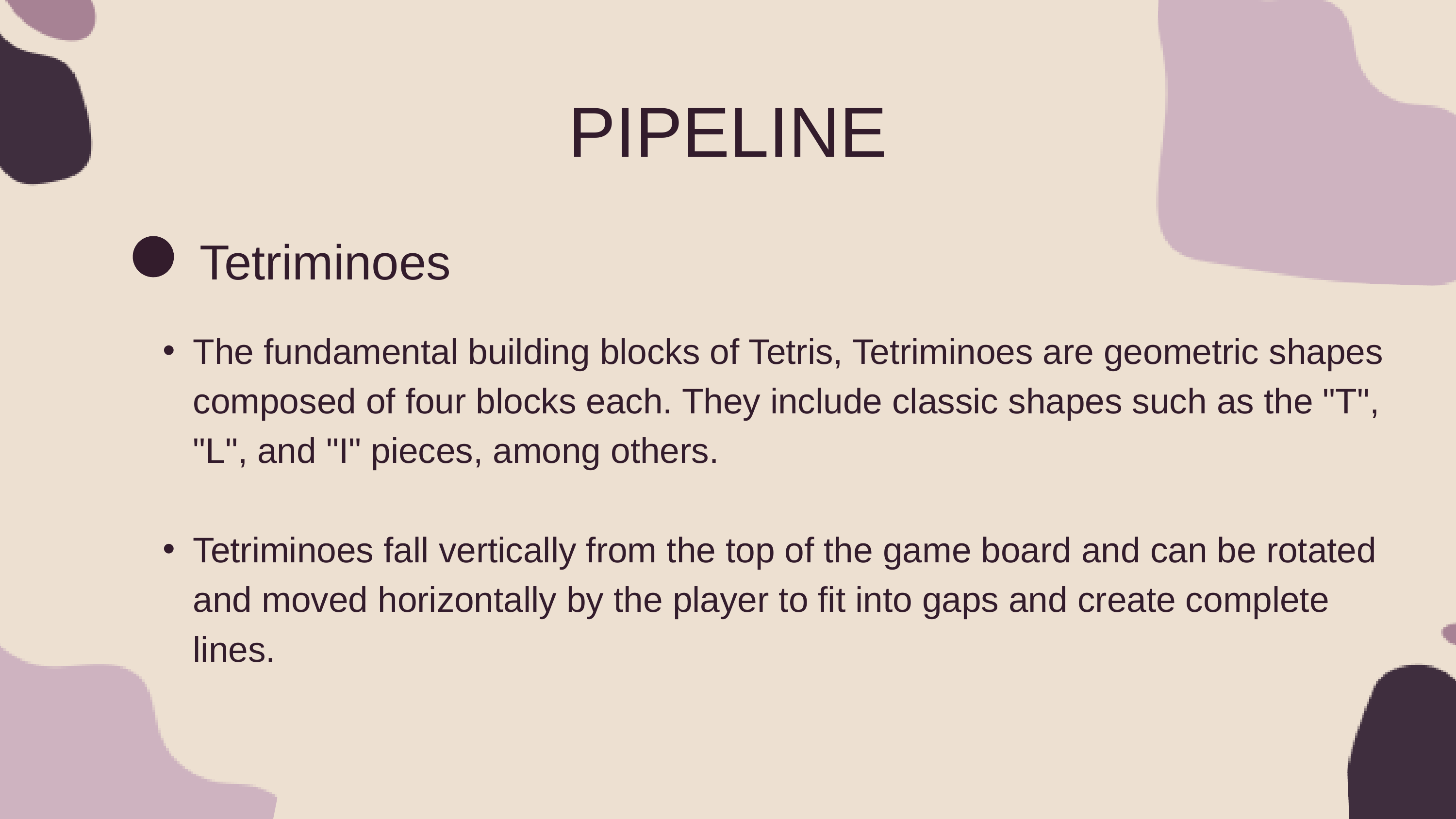

PIPELINE
Tetriminoes

The fundamental building blocks of Tetris, Tetriminoes are geometric shapes composed of four blocks each. They include classic shapes such as the "T", "L", and "I" pieces, among others.

Tetriminoes fall vertically from the top of the game board and can be rotated and moved horizontally by the player to fit into gaps and create complete lines.